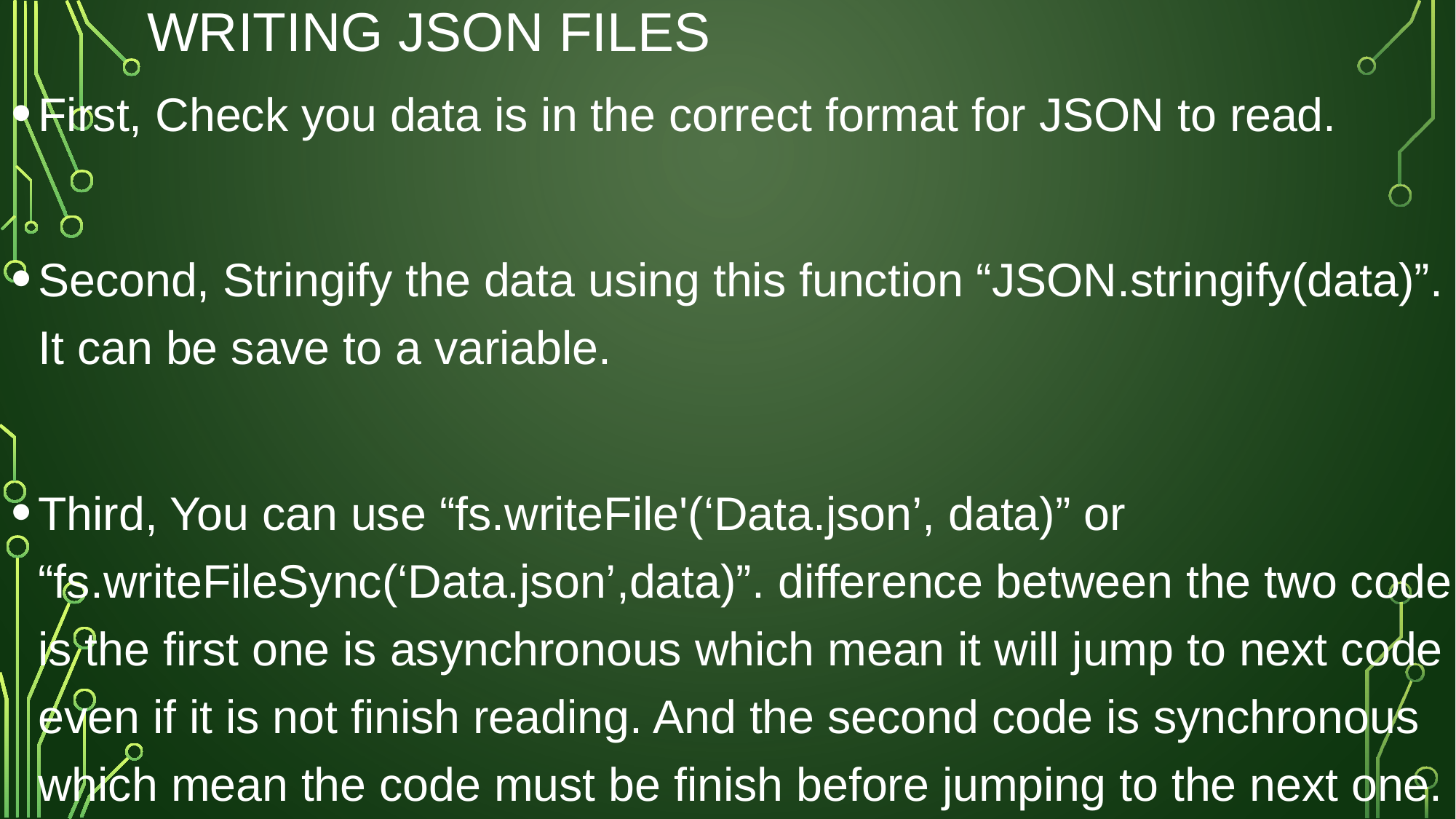

# Writing JSON Files
First, Check you data is in the correct format for JSON to read.

Second, Stringify the data using this function “JSON.stringify(data)”. It can be save to a variable.

Third, You can use “fs.writeFile'(‘Data.json’, data)” or “fs.writeFileSync(‘Data.json’,data)”. difference between the two code is the first one is asynchronous which mean it will jump to next code even if it is not finish reading. And the second code is synchronous which mean the code must be finish before jumping to the next one.